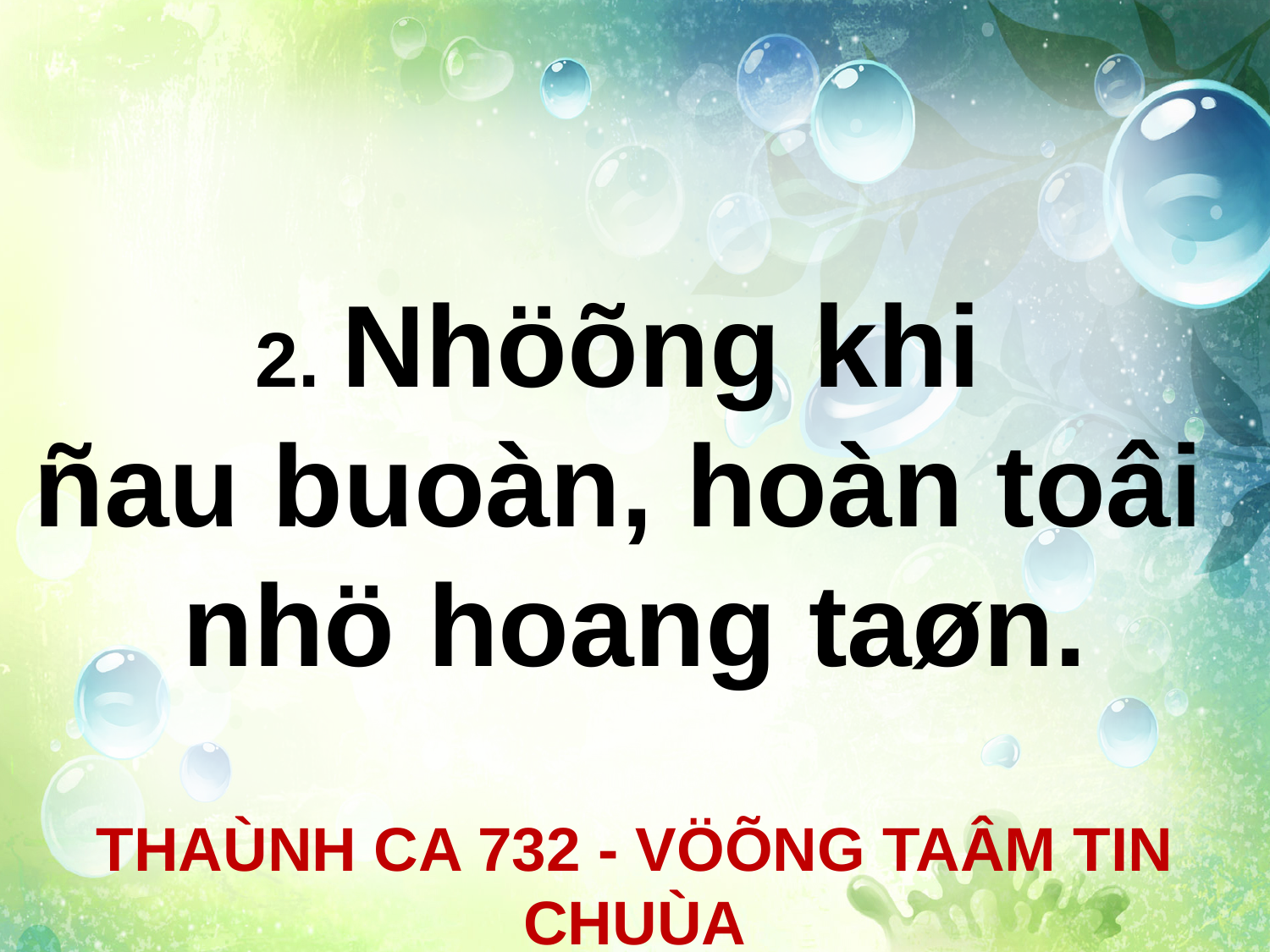

2. Nhöõng khi
ñau buoàn, hoàn toâi
nhö hoang taøn.
THAÙNH CA 732 - VÖÕNG TAÂM TIN CHUÙA